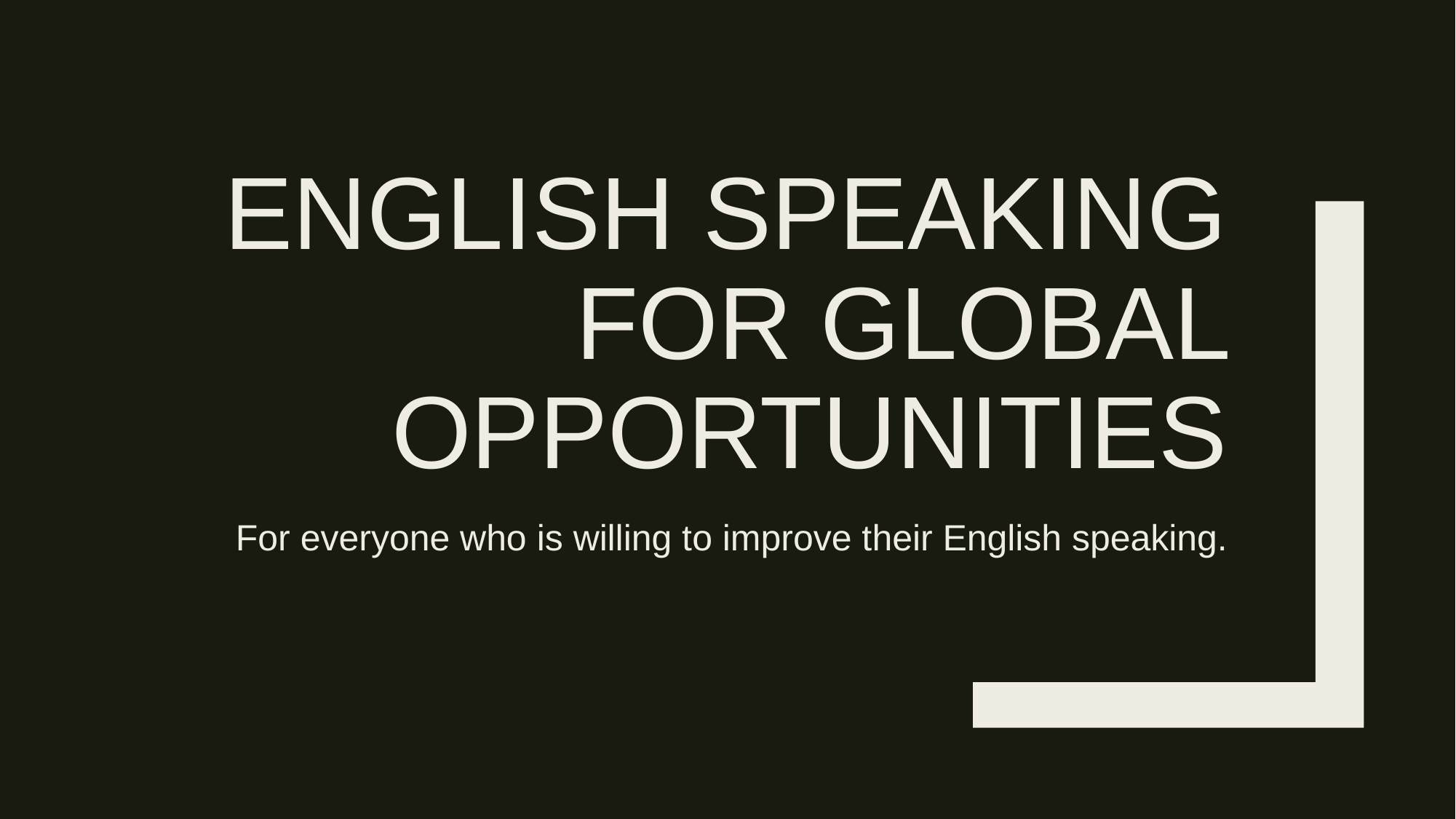

# English Speaking for Global Opportunities
For everyone who is willing to improve their English speaking.